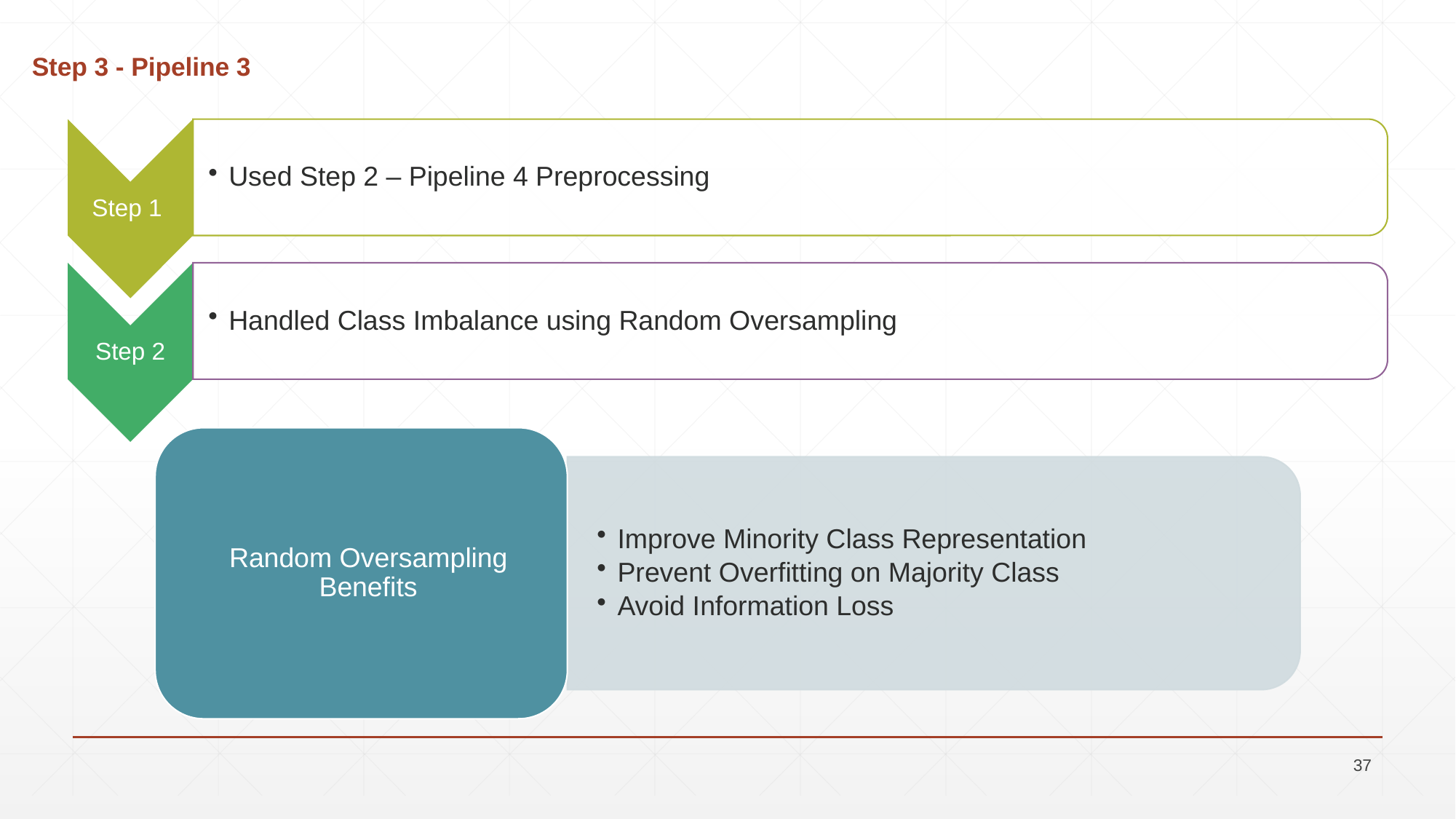

# Step 3 - Pipeline 3
Step 1
Used Step 2 – Pipeline 4 Preprocessing
Step 2
Handled Class Imbalance using Random Oversampling
Improve Minority Class Representation
Prevent Overfitting on Majority Class
Avoid Information Loss
Random Oversampling Benefits
37